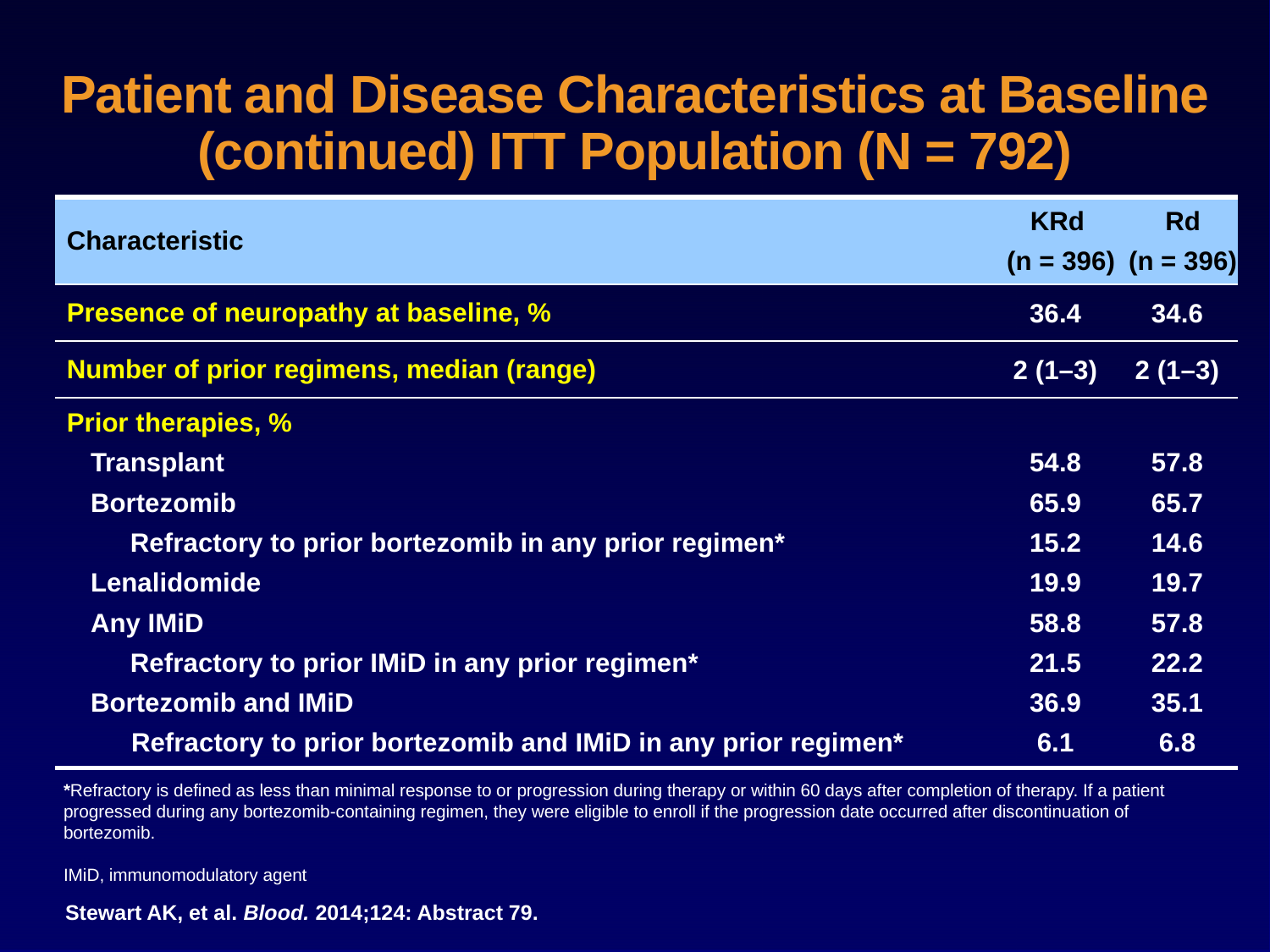

# Patient and Disease Characteristics at Baseline (continued) ITT Population (N = 792)
| Characteristic | KRd (n = 396) | Rd (n = 396) |
| --- | --- | --- |
| Presence of neuropathy at baseline, % | 36.4 | 34.6 |
| Number of prior regimens, median (range) | 2 (1–3) | 2 (1–3) |
| Prior therapies, % Transplant Bortezomib Refractory to prior bortezomib in any prior regimen\* Lenalidomide Any IMiD Refractory to prior IMiD in any prior regimen\* Bortezomib and IMiD Refractory to prior bortezomib and IMiD in any prior regimen\* | 54.8 65.9 15.2 19.9 58.8 21.5 36.9 6.1 | 57.8 65.7 14.6 19.7 57.8 22.2 35.1 6.8 |
*Refractory is defined as less than minimal response to or progression during therapy or within 60 days after completion of therapy. If a patient progressed during any bortezomib-containing regimen, they were eligible to enroll if the progression date occurred after discontinuation of bortezomib.

IMiD, immunomodulatory agent
Stewart AK, et al. Blood. 2014;124: Abstract 79.